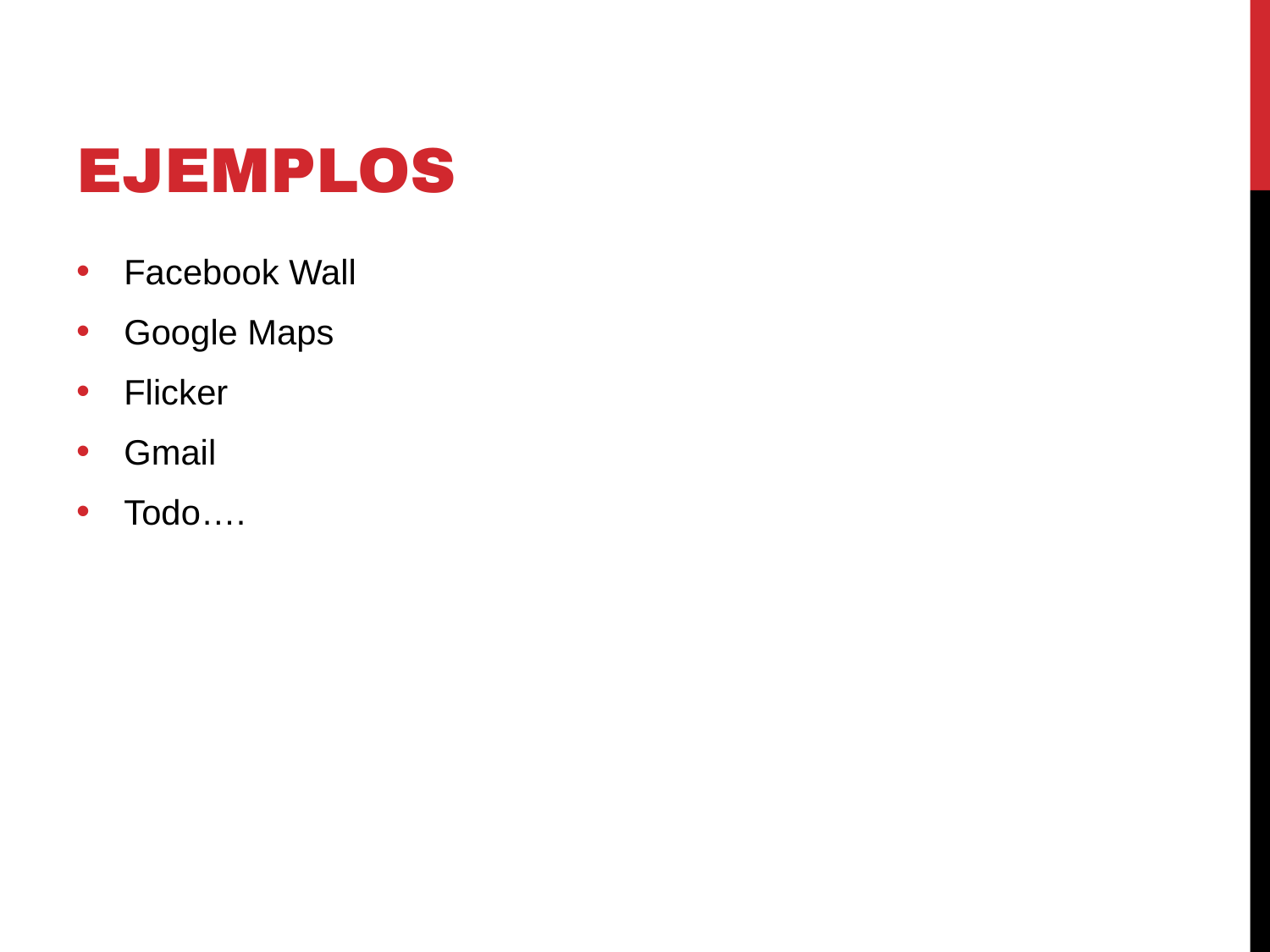

# Ejemplos
Facebook Wall
Google Maps
Flicker
Gmail
Todo….